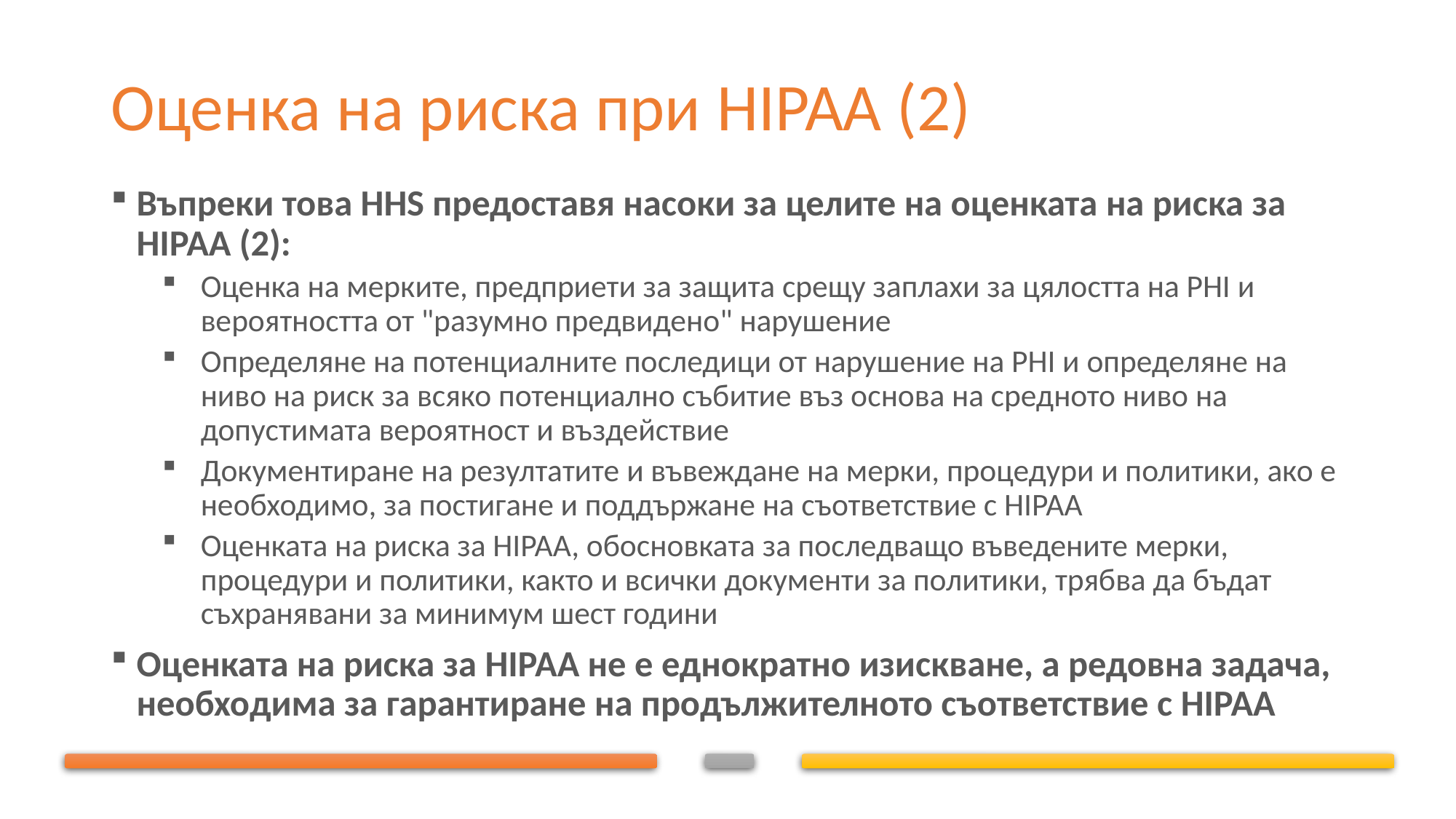

# Оценка на риска при HIPAA (2)
Въпреки това HHS предоставя насоки за целите на оценката на риска за HIPAA (2):
Оценка на мерките, предприети за защита срещу заплахи за цялостта на PHI и вероятността от "разумно предвидено" нарушение
Определяне на потенциалните последици от нарушение на PHI и определяне на ниво на риск за всяко потенциално събитие въз основа на средното ниво на допустимата вероятност и въздействие
Документиране на резултатите и въвеждане на мерки, процедури и политики, ако е необходимо, за постигане и поддържане на съответствие с HIPAA
Оценката на риска за HIPAA, обосновката за последващо въведените мерки, процедури и политики, както и всички документи за политики, трябва да бъдат съхранявани за минимум шест години
Оценката на риска за HIPAA не е еднократно изискване, а редовна задача, необходима за гарантиране на продължителното съответствие с HIPAA